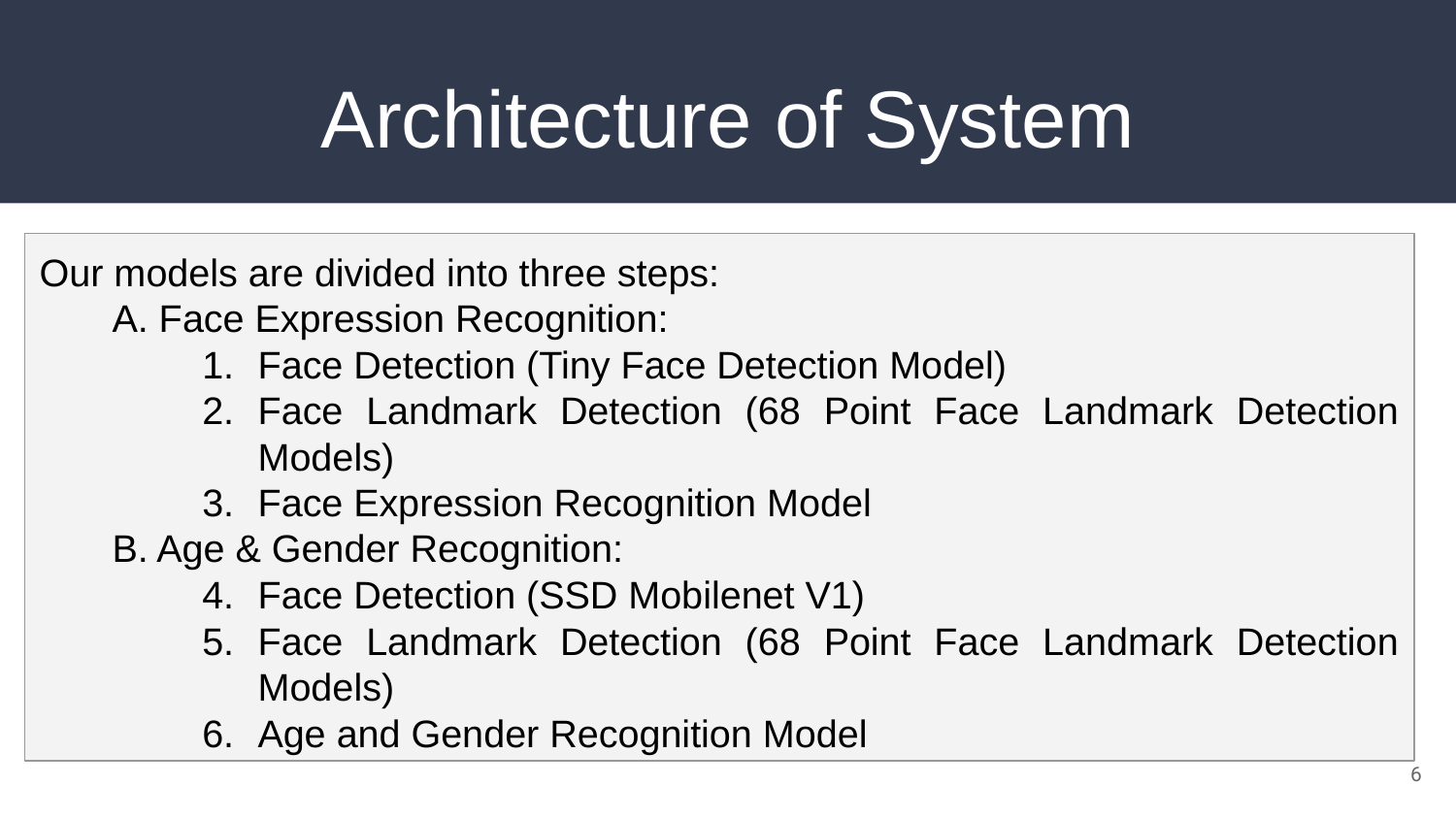

# Architecture of System
Our models are divided into three steps:
A. Face Expression Recognition:
Face Detection (Tiny Face Detection Model)
Face Landmark Detection (68 Point Face Landmark Detection Models)
Face Expression Recognition Model
B. Age & Gender Recognition:
Face Detection (SSD Mobilenet V1)
Face Landmark Detection (68 Point Face Landmark Detection Models)
Age and Gender Recognition Model
6